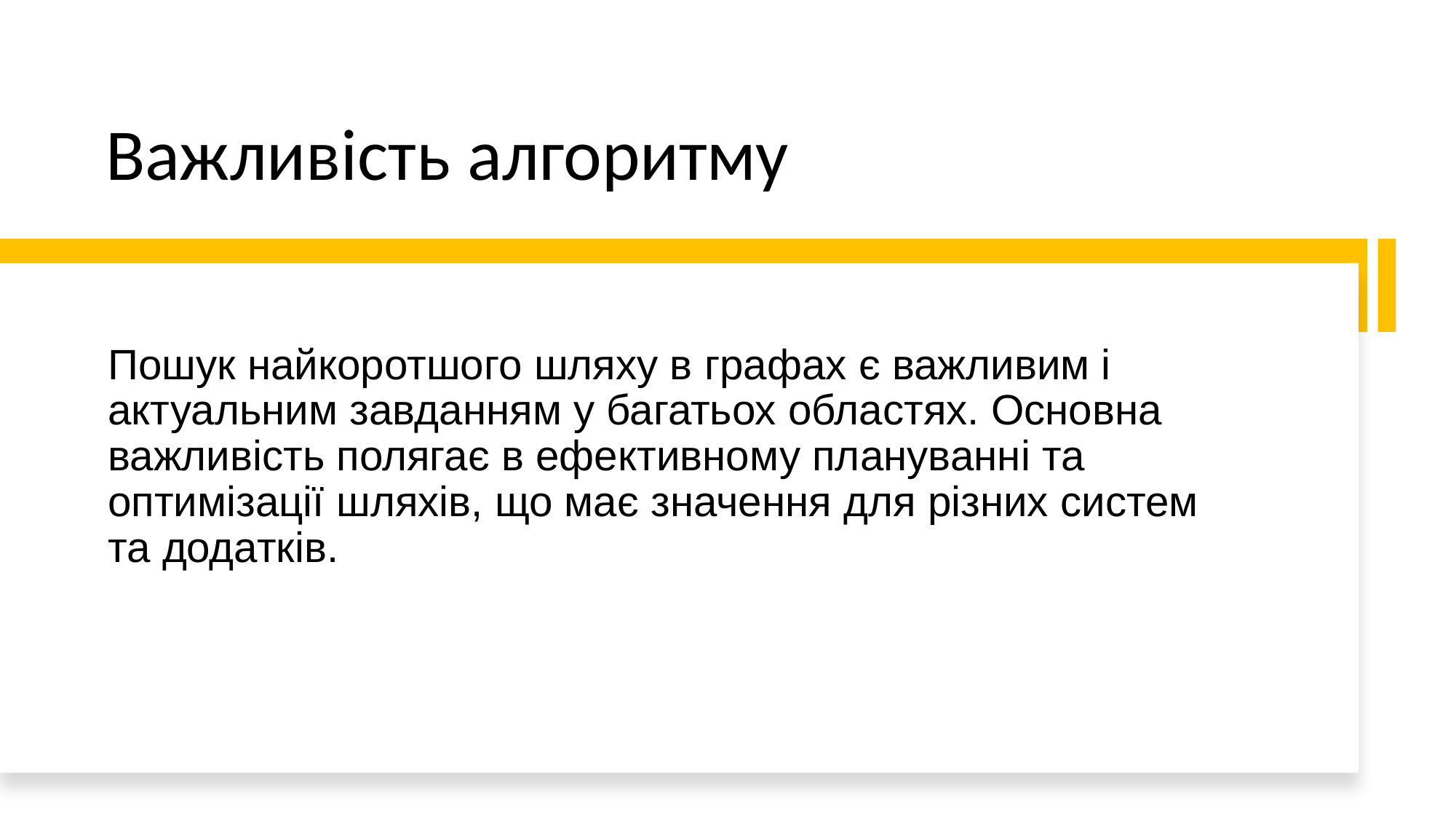

# Важливість алгоритму

Пошук найкоротшого шляху в графах є важливим і актуальним завданням у багатьох областях. Основна важливість полягає в ефективному плануванні та оптимізації шляхів, що має значення для різних систем та додатків.